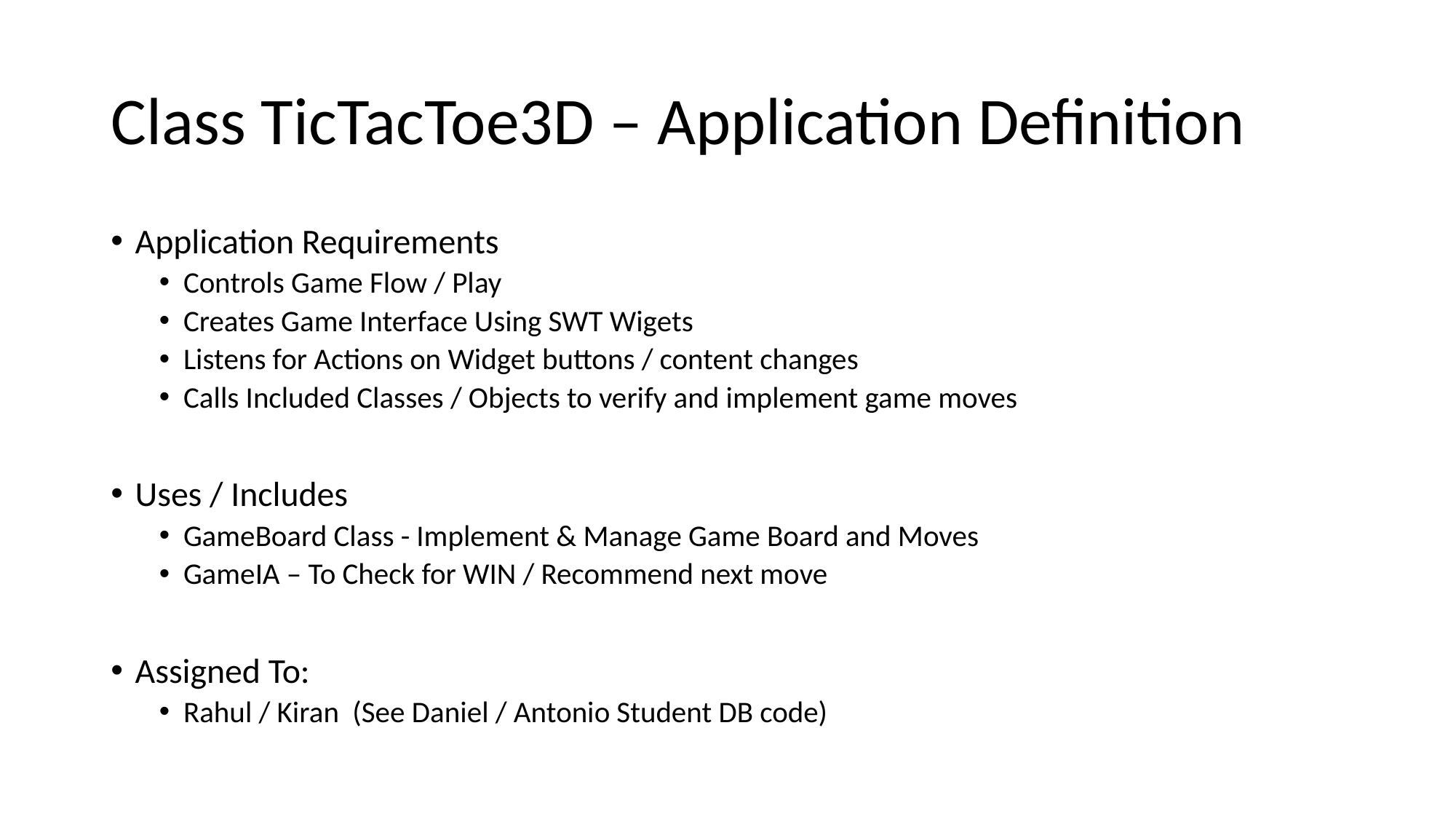

# Class TicTacToe3D – Application Definition
Application Requirements
Controls Game Flow / Play
Creates Game Interface Using SWT Wigets
Listens for Actions on Widget buttons / content changes
Calls Included Classes / Objects to verify and implement game moves

Uses / Includes
GameBoard Class - Implement & Manage Game Board and Moves
GameIA – To Check for WIN / Recommend next move

Assigned To:
Rahul / Kiran  (See Daniel / Antonio Student DB code)